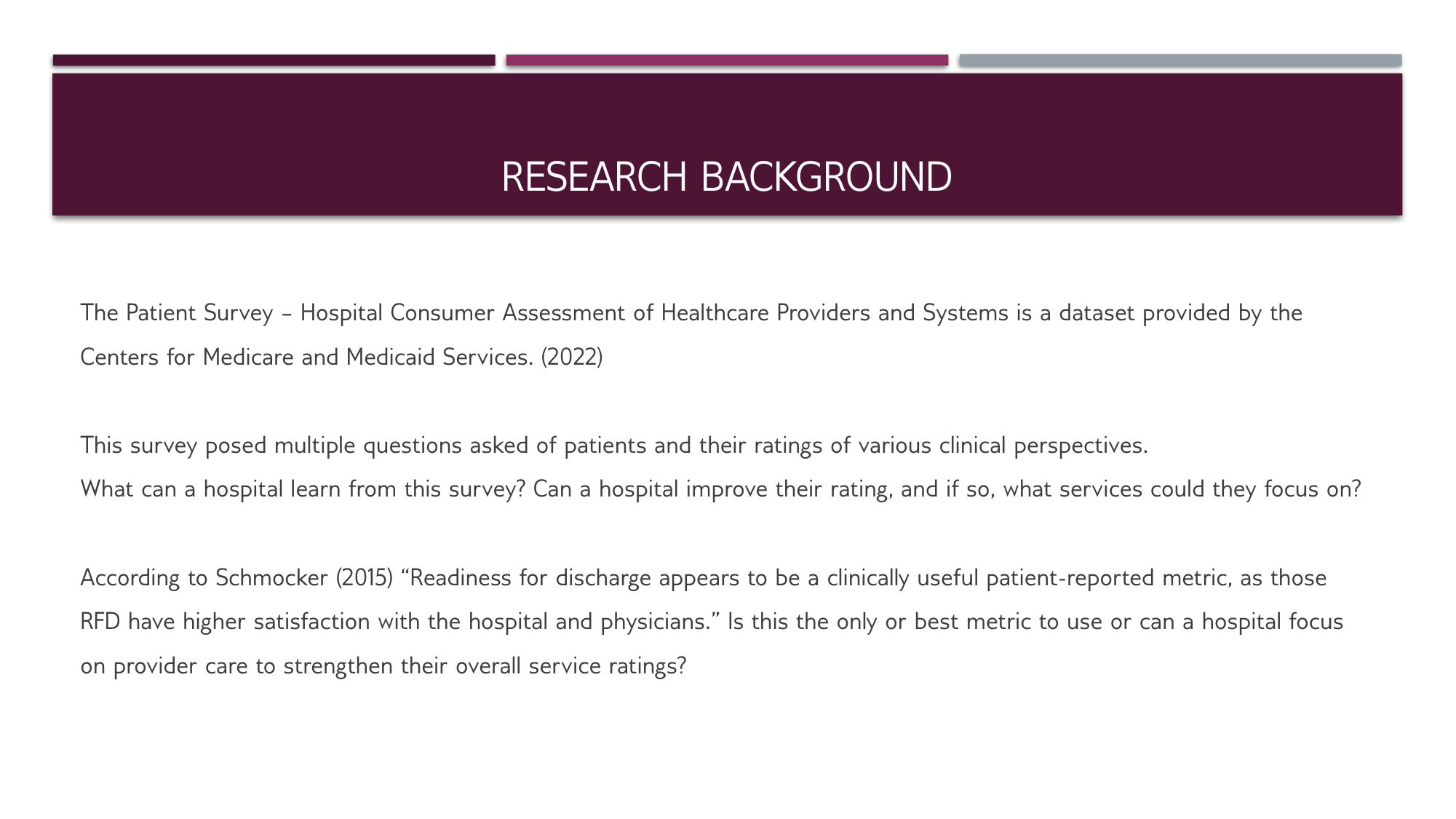

# Research Background
The Patient Survey – Hospital Consumer Assessment of Healthcare Providers and Systems is a dataset provided by the Centers for Medicare and Medicaid Services. (2022)

This survey posed multiple questions asked of patients and their ratings of various clinical perspectives.
What can a hospital learn from this survey? Can a hospital improve their rating, and if so, what services could they focus on?

According to Schmocker (2015) “Readiness for discharge appears to be a clinically useful patient-reported metric, as those RFD have higher satisfaction with the hospital and physicians.” Is this the only or best metric to use or can a hospital focus on provider care to strengthen their overall service ratings?